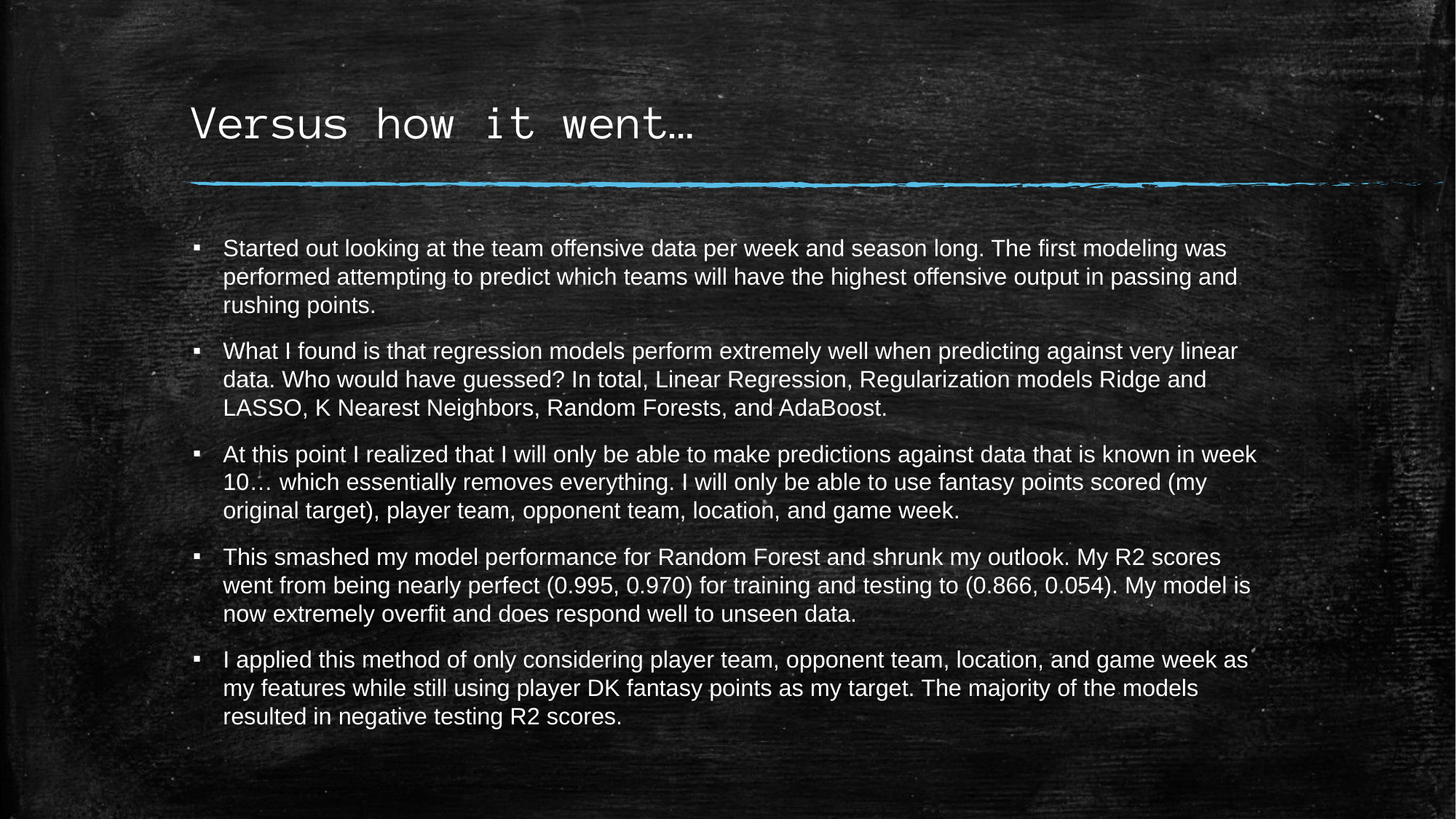

# Versus how it went…
Started out looking at the team offensive data per week and season long. The first modeling was performed attempting to predict which teams will have the highest offensive output in passing and rushing points.
What I found is that regression models perform extremely well when predicting against very linear data. Who would have guessed? In total, Linear Regression, Regularization models Ridge and LASSO, K Nearest Neighbors, Random Forests, and AdaBoost.
At this point I realized that I will only be able to make predictions against data that is known in week 10… which essentially removes everything. I will only be able to use fantasy points scored (my original target), player team, opponent team, location, and game week.
This smashed my model performance for Random Forest and shrunk my outlook. My R2 scores went from being nearly perfect (0.995, 0.970) for training and testing to (0.866, 0.054). My model is now extremely overfit and does respond well to unseen data.
I applied this method of only considering player team, opponent team, location, and game week as my features while still using player DK fantasy points as my target. The majority of the models resulted in negative testing R2 scores.